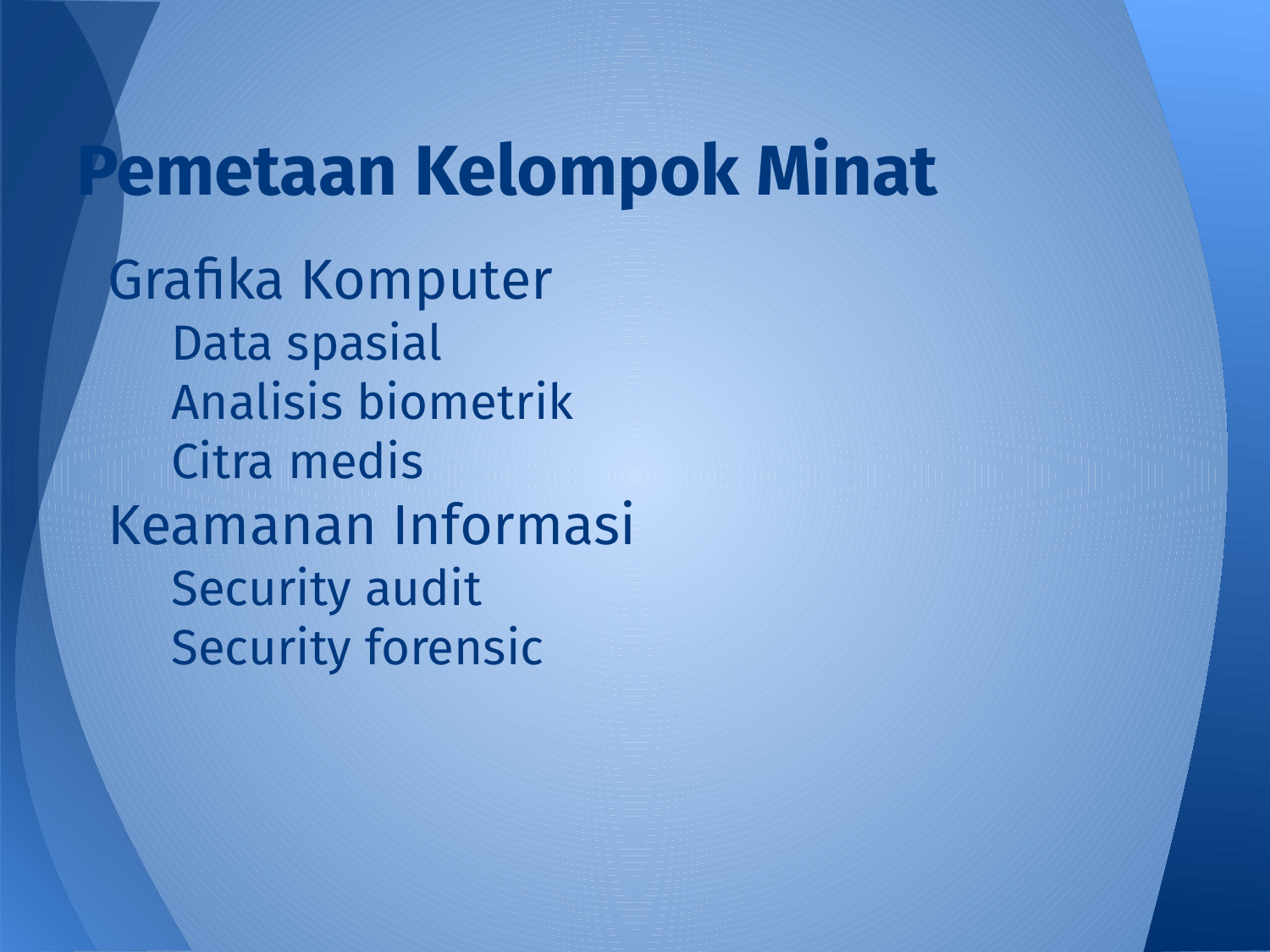

# Pemetaan Kelompok Minat
Grafika Komputer
Data spasial
Analisis biometrik
Citra medis
Keamanan Informasi
Security audit
Security forensic